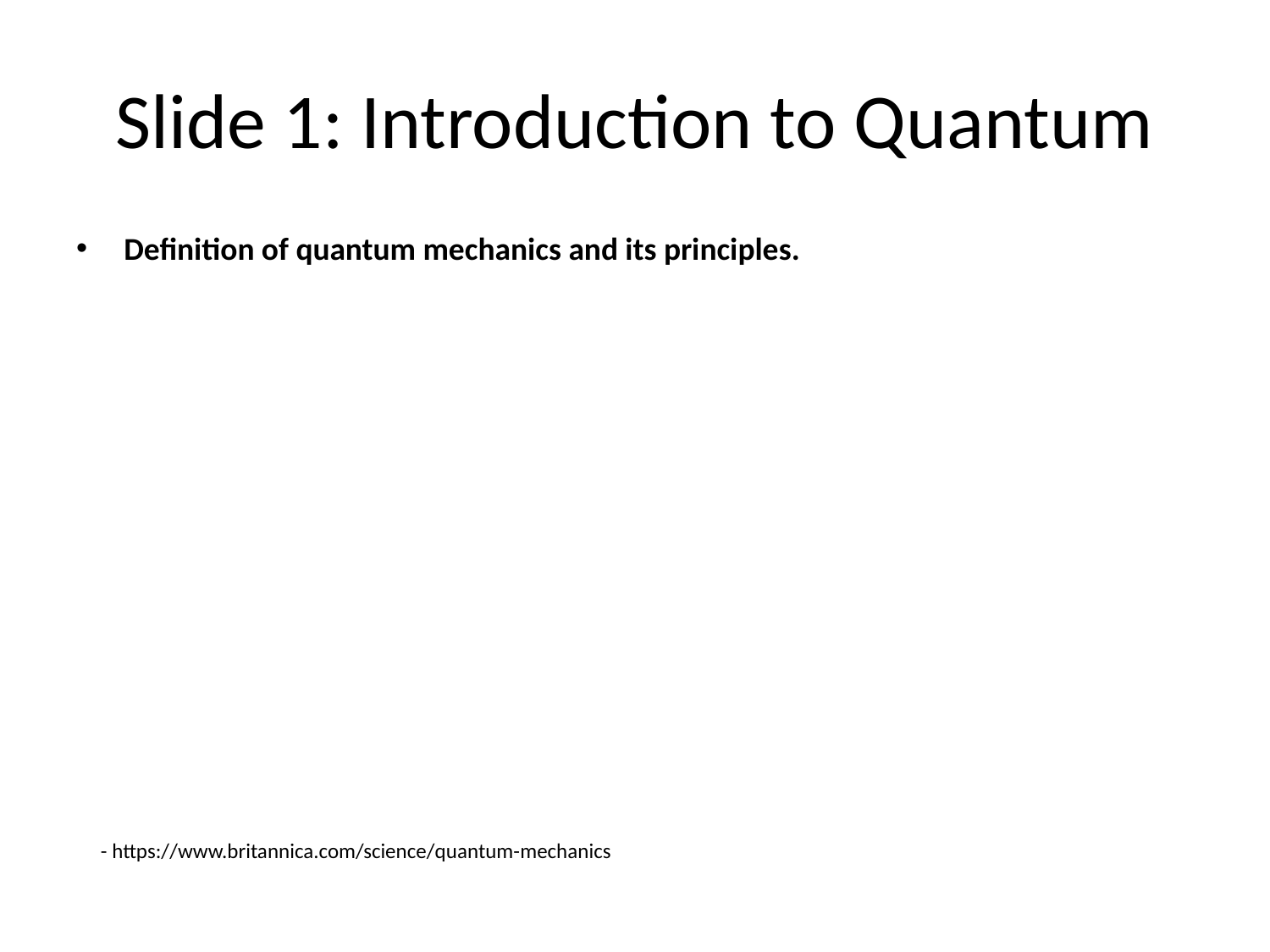

# Slide 1: Introduction to Quantum
Definition of quantum mechanics and its principles.

- https://www.britannica.com/science/quantum-mechanics